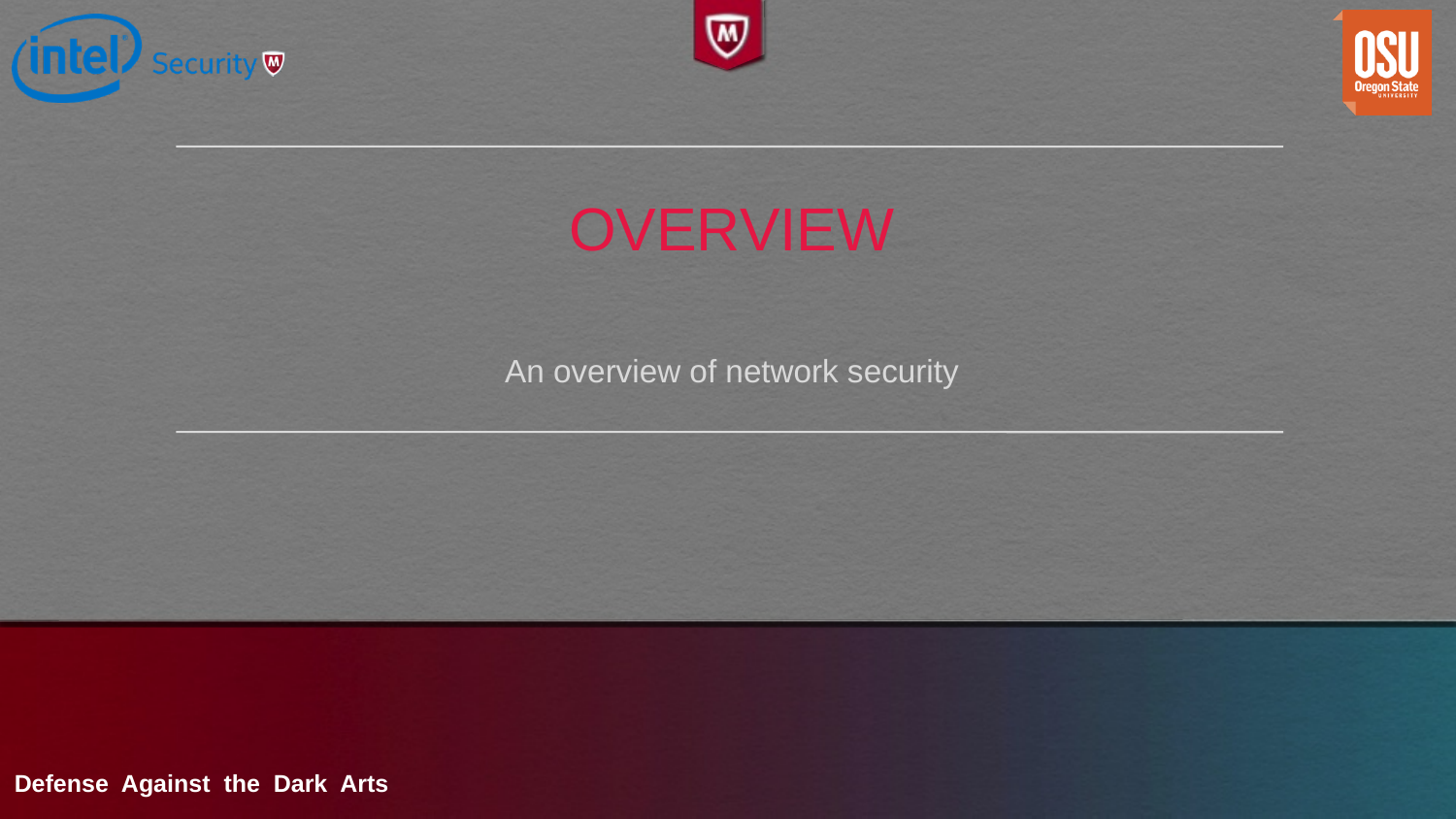

# Overview
An overview of network security